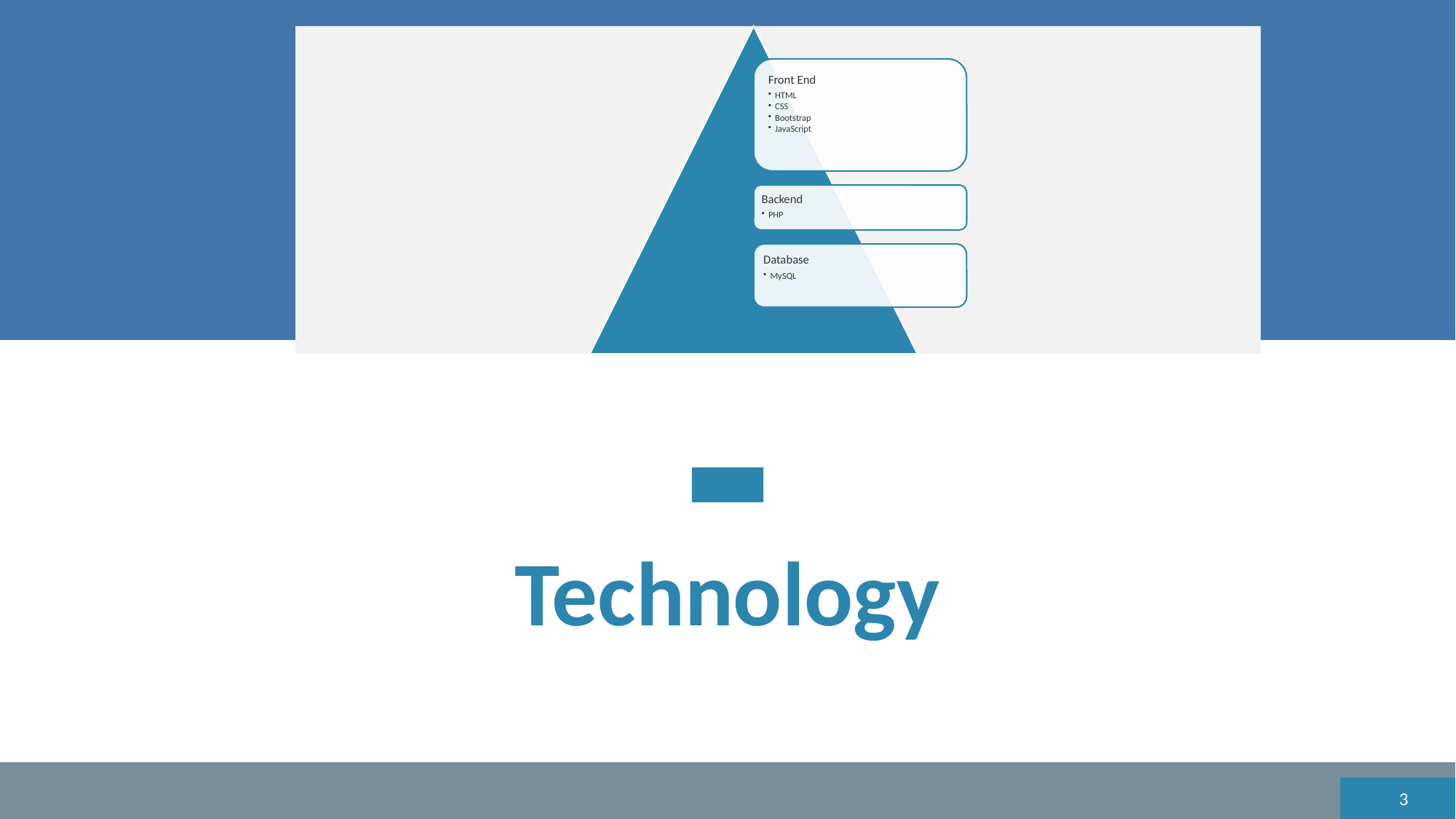

Front End
HTML
CSS
Bootstrap
JavaScript
Backend
PHP
Database
MySQL
# Technology
3